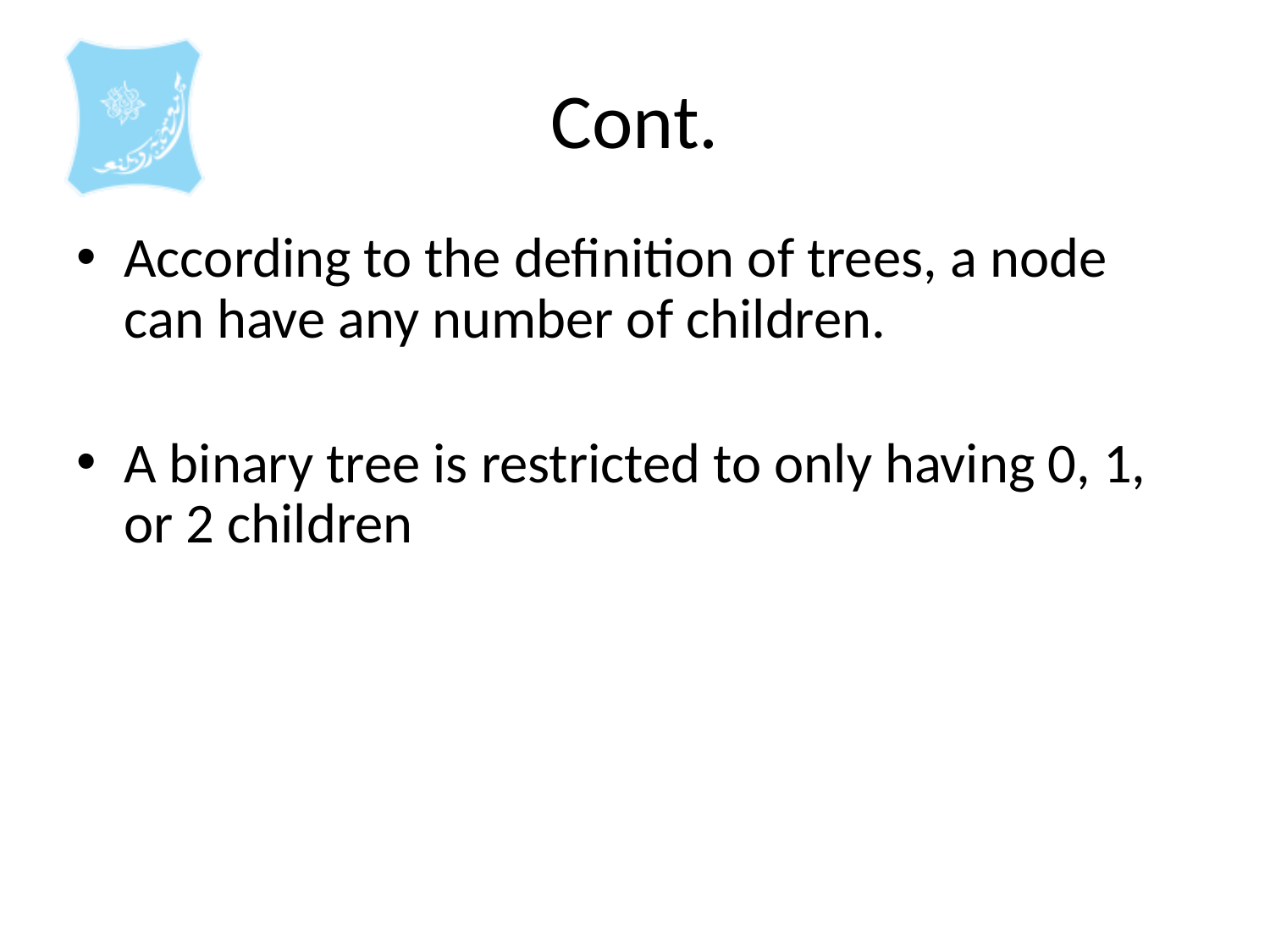

# Cont.
According to the definition of trees, a node can have any number of children.

A binary tree is restricted to only having 0, 1, or 2 children